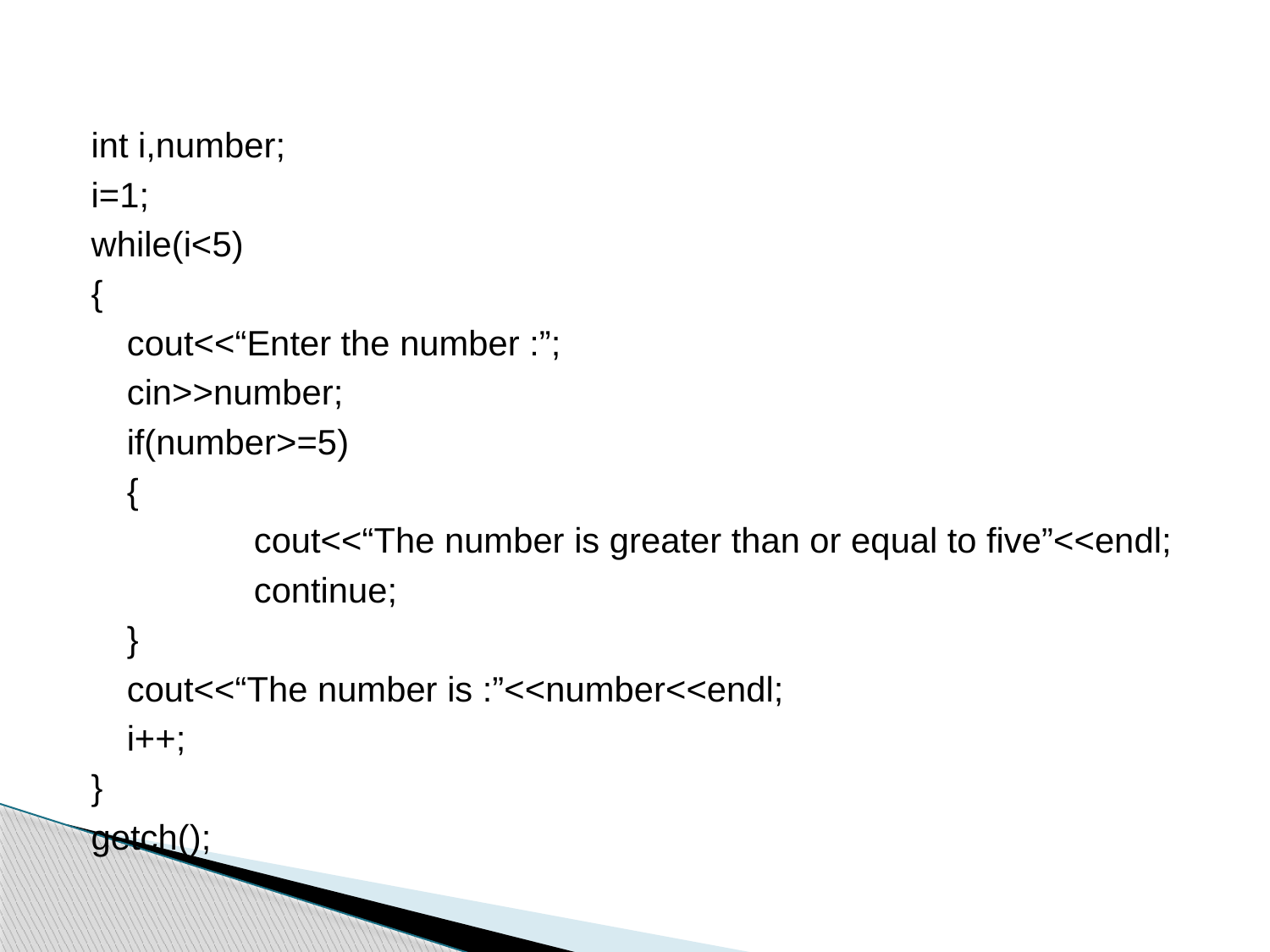

int i,number;
i=1;
while(i<5)
{
	cout<<“Enter the number :”;
	cin>>number;
	if(number>=5)
	{
		cout<<“The number is greater than or equal to five”<<endl;
		continue;
	}
	cout<<“The number is :”<<number<<endl;
	i++;
}
getch();